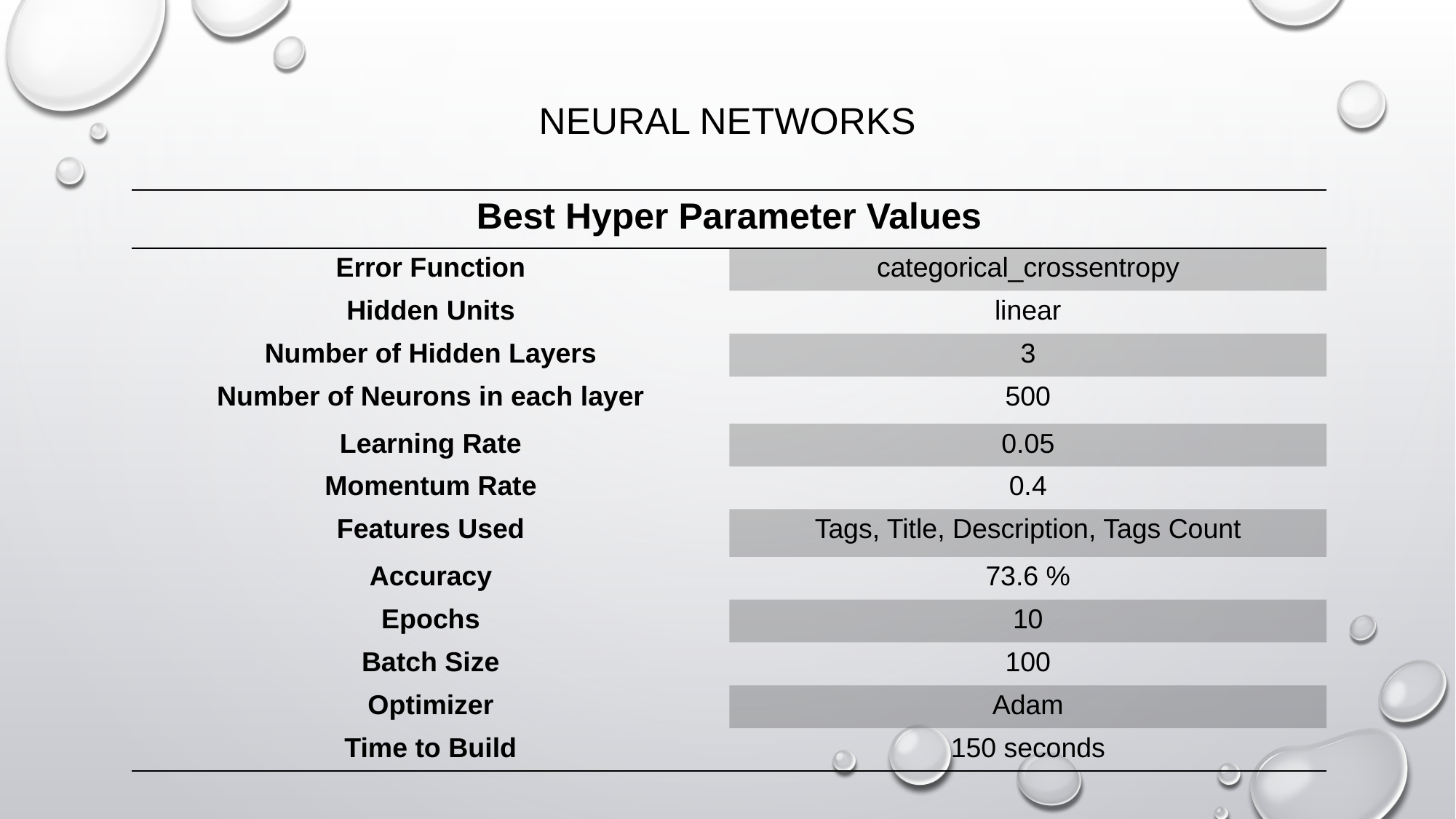

# Neural networks
| Best Hyper Parameter Values |  |
| --- | --- |
| Error Function | categorical\_crossentropy |
| Hidden Units | linear |
| Number of Hidden Layers | 3 |
| Number of Neurons in each layer | 500 |
| Learning Rate | 0.05 |
| Momentum Rate | 0.4 |
| Features Used | Tags, Title, Description, Tags Count |
| Accuracy | 73.6 % |
| Epochs | 10 |
| Batch Size | 100 |
| Optimizer | Adam |
| Time to Build | 150 seconds |